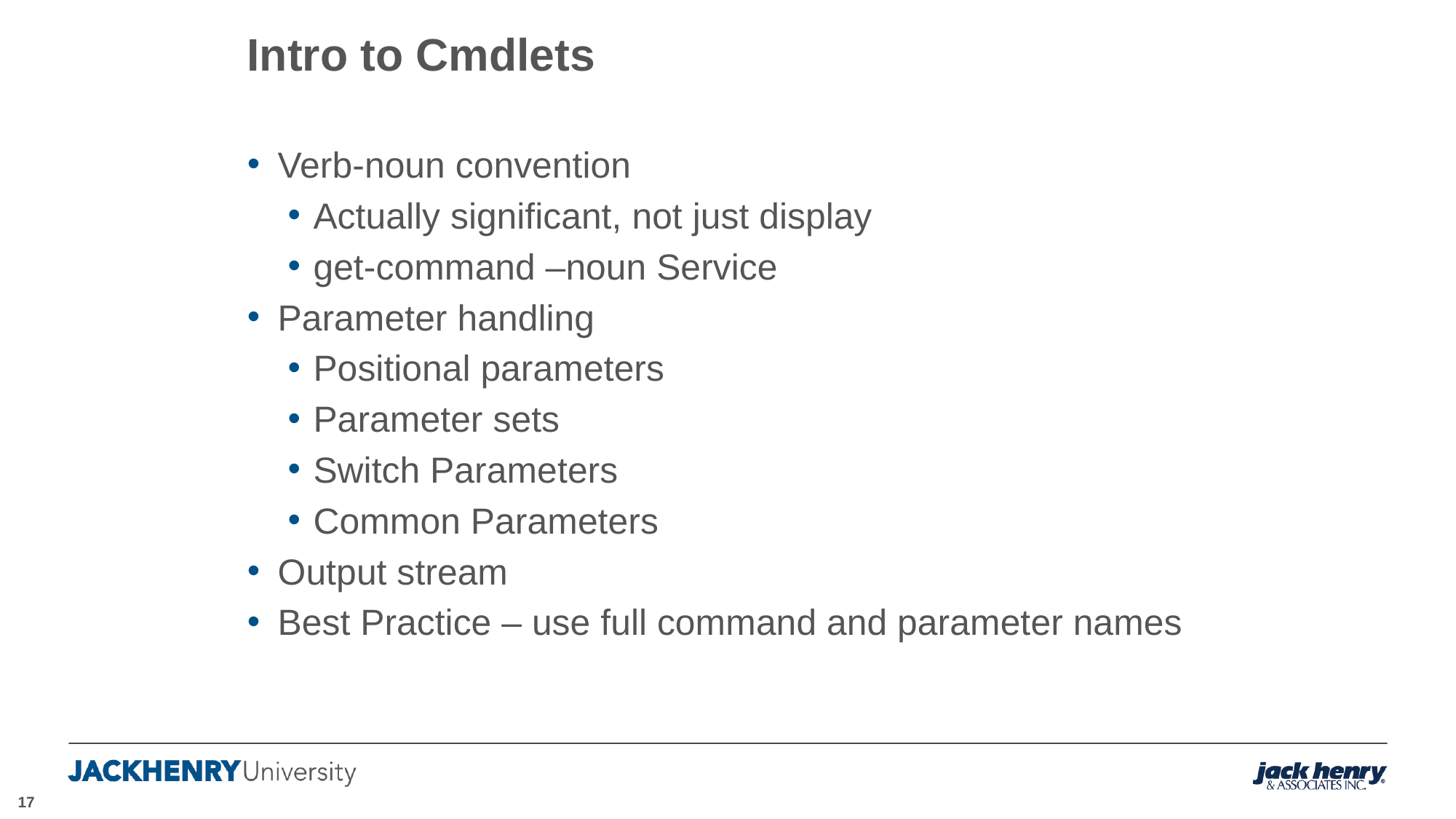

# Intro to Cmdlets
Verb-noun convention
Actually significant, not just display
get-command –noun Service
Parameter handling
Positional parameters
Parameter sets
Switch Parameters
Common Parameters
Output stream
Best Practice – use full command and parameter names